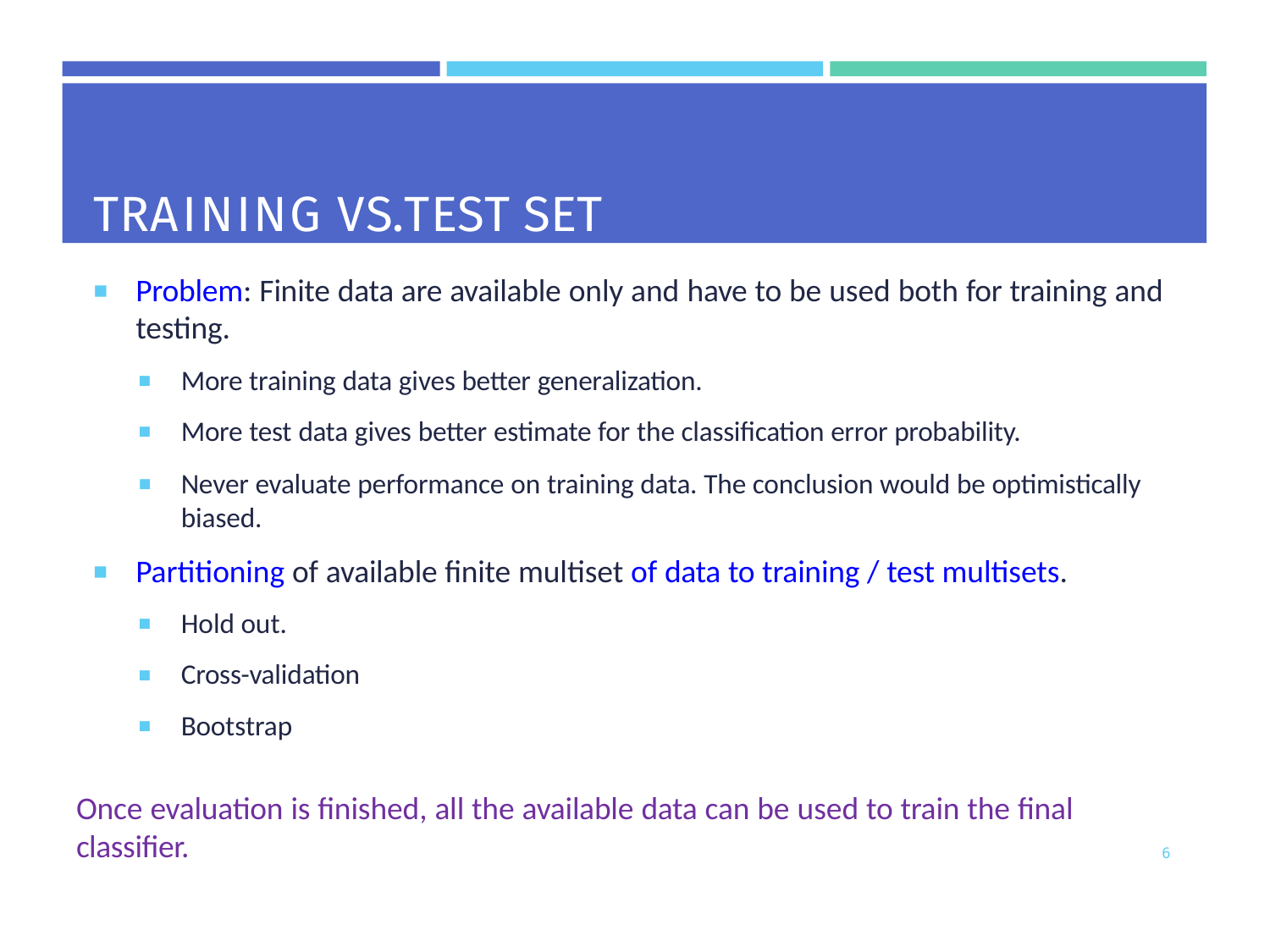

# TRAINING VS.TEST SET
Problem: Finite data are available only and have to be used both for training and  testing.
More training data gives better generalization.
More test data gives better estimate for the classification error probability.
Never evaluate performance on training data. The conclusion would be optimistically  biased.
Partitioning of available finite multiset of data to training / test multisets.
Hold out.
Cross-validation
Bootstrap

Once evaluation is finished, all the available data can be used to train the final classifier.
6